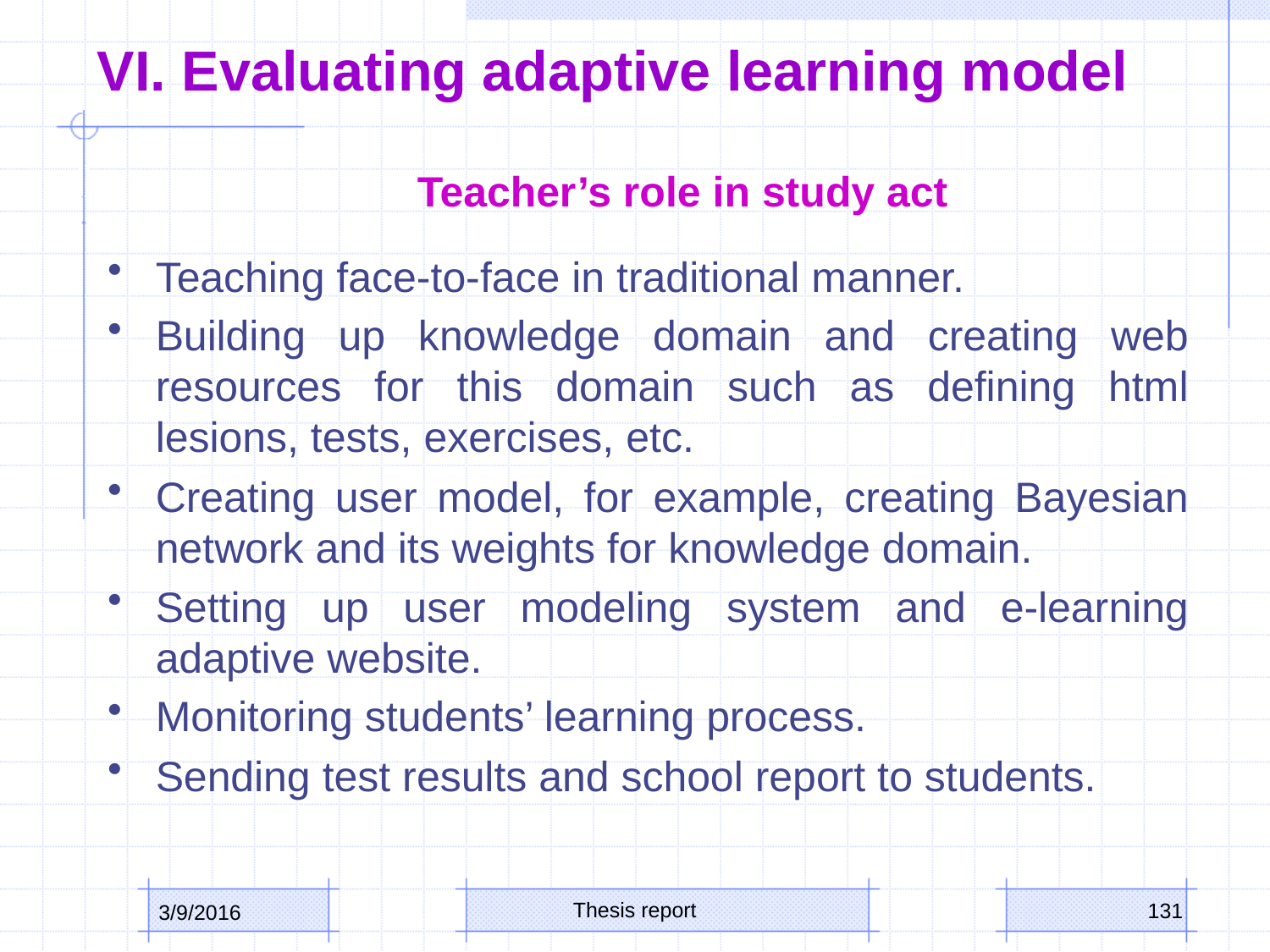

# VI. Evaluating adaptive learning model
Teacher’s role in study act
Teaching face-to-face in traditional manner.
Building up knowledge domain and creating web resources for this domain such as defining html lesions, tests, exercises, etc.
Creating user model, for example, creating Bayesian network and its weights for knowledge domain.
Setting up user modeling system and e-learning adaptive website.
Monitoring students’ learning process.
Sending test results and school report to students.

Thesis report
131
3/9/2016